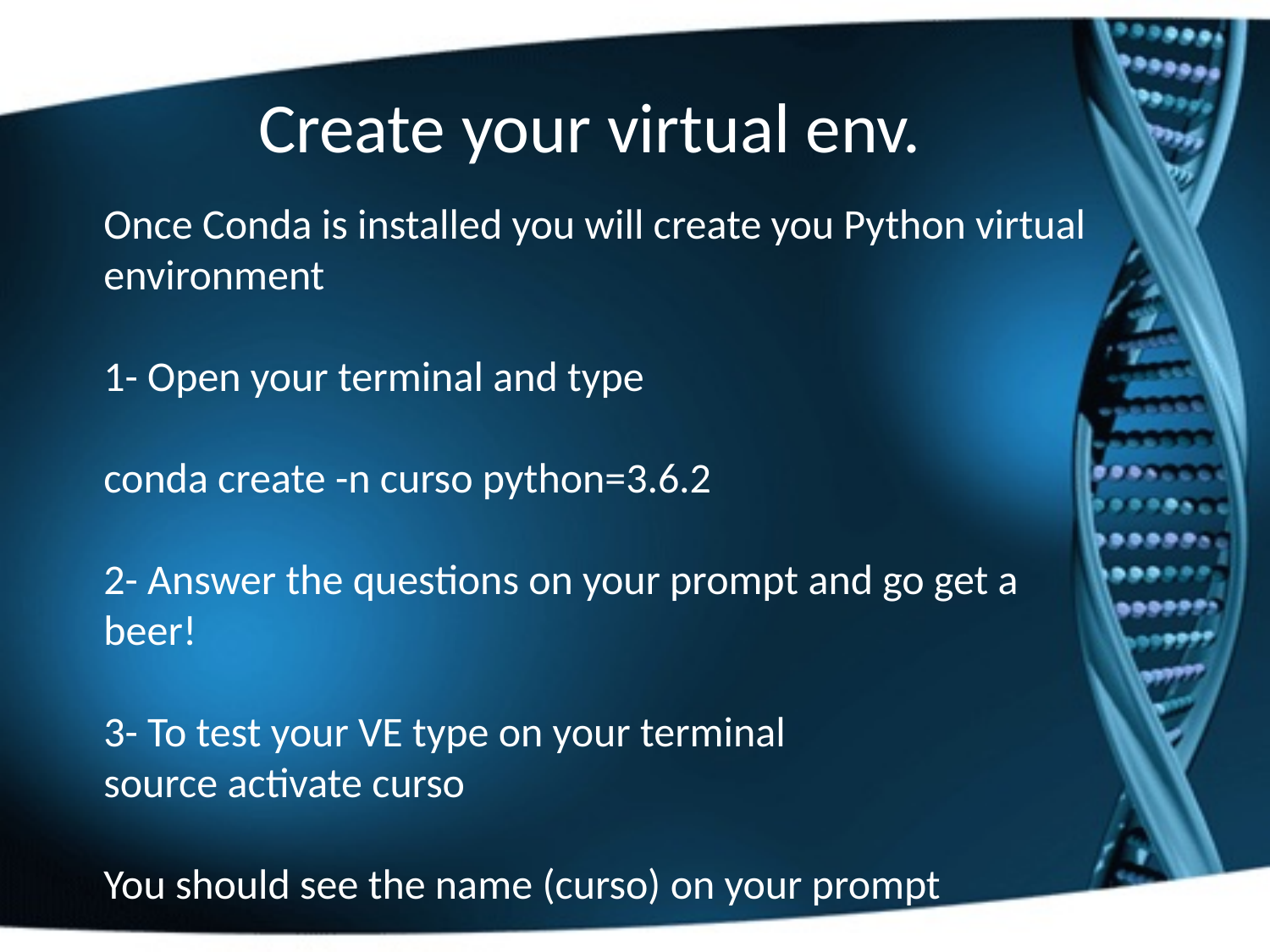

Create your virtual env.
Once Conda is installed you will create you Python virtual environment

1- Open your terminal and type

conda create -n curso python=3.6.2

2- Answer the questions on your prompt and go get a beer!

3- To test your VE type on your terminal
source activate curso

You should see the name (curso) on your prompt